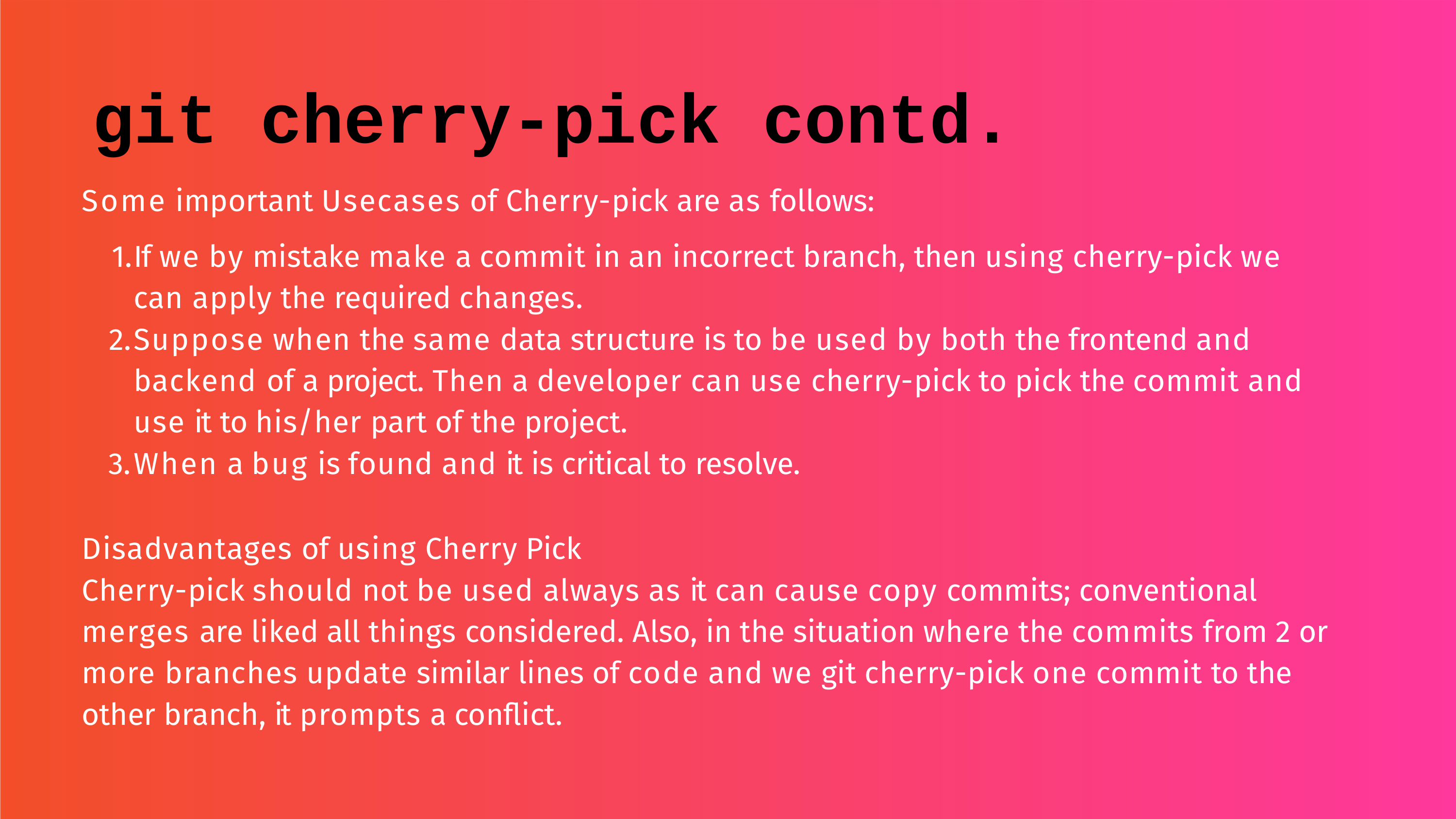

# git cherry-pick contd.
Some important Usecases of Cherry-pick are as follows:
If we by mistake make a commit in an incorrect branch, then using cherry-pick we can apply the required changes.
Suppose when the same data structure is to be used by both the frontend and backend of a project. Then a developer can use cherry-pick to pick the commit and use it to his/her part of the project.
When a bug is found and it is critical to resolve.

Disadvantages of using Cherry Pick
Cherry-pick should not be used always as it can cause copy commits; conventional merges are liked all things considered. Also, in the situation where the commits from 2 or more branches update similar lines of code and we git cherry-pick one commit to the other branch, it prompts a conflict.